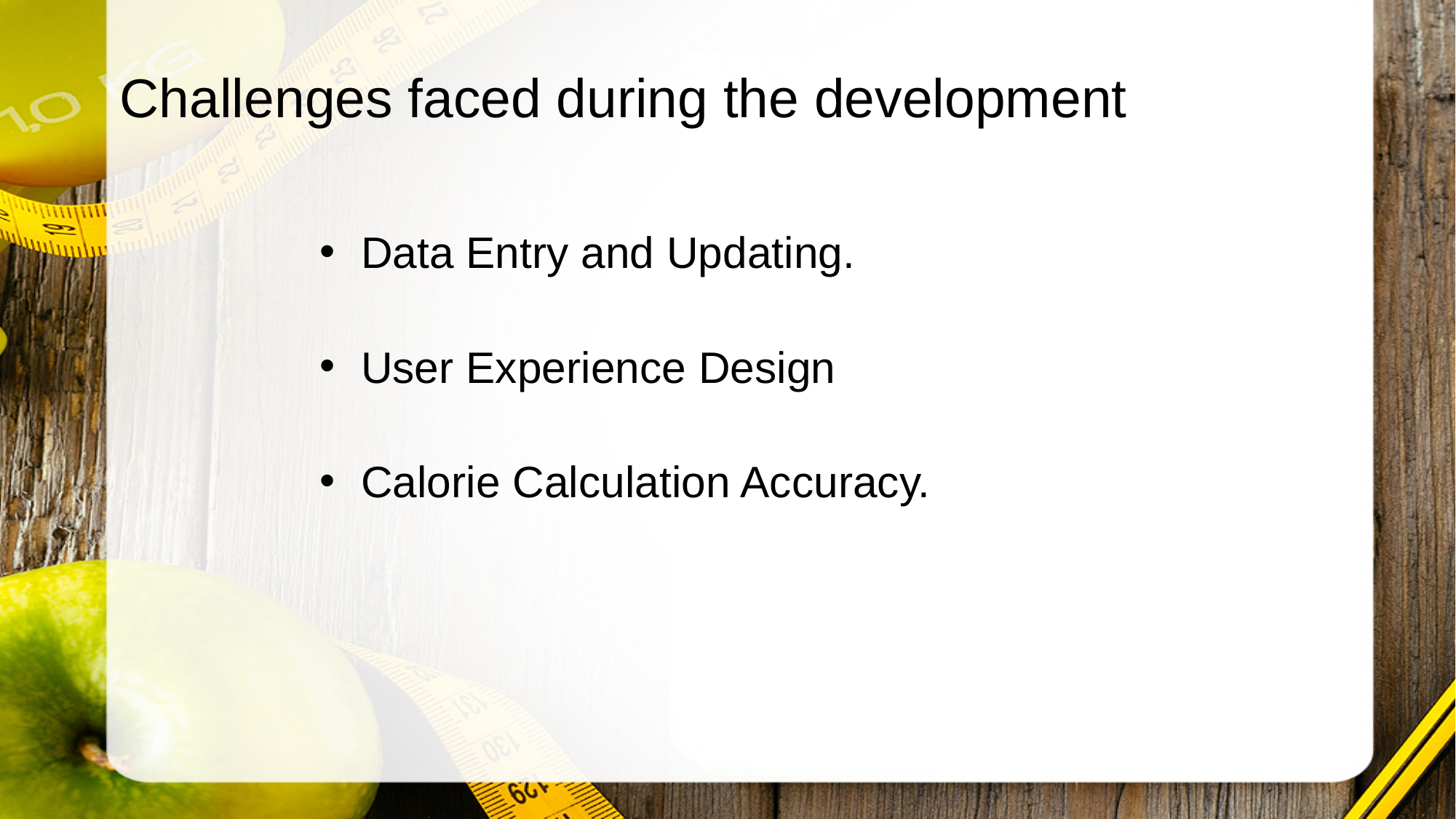

# Challenges faced during the development
Data Entry and Updating.
User Experience Design
Calorie Calculation Accuracy.